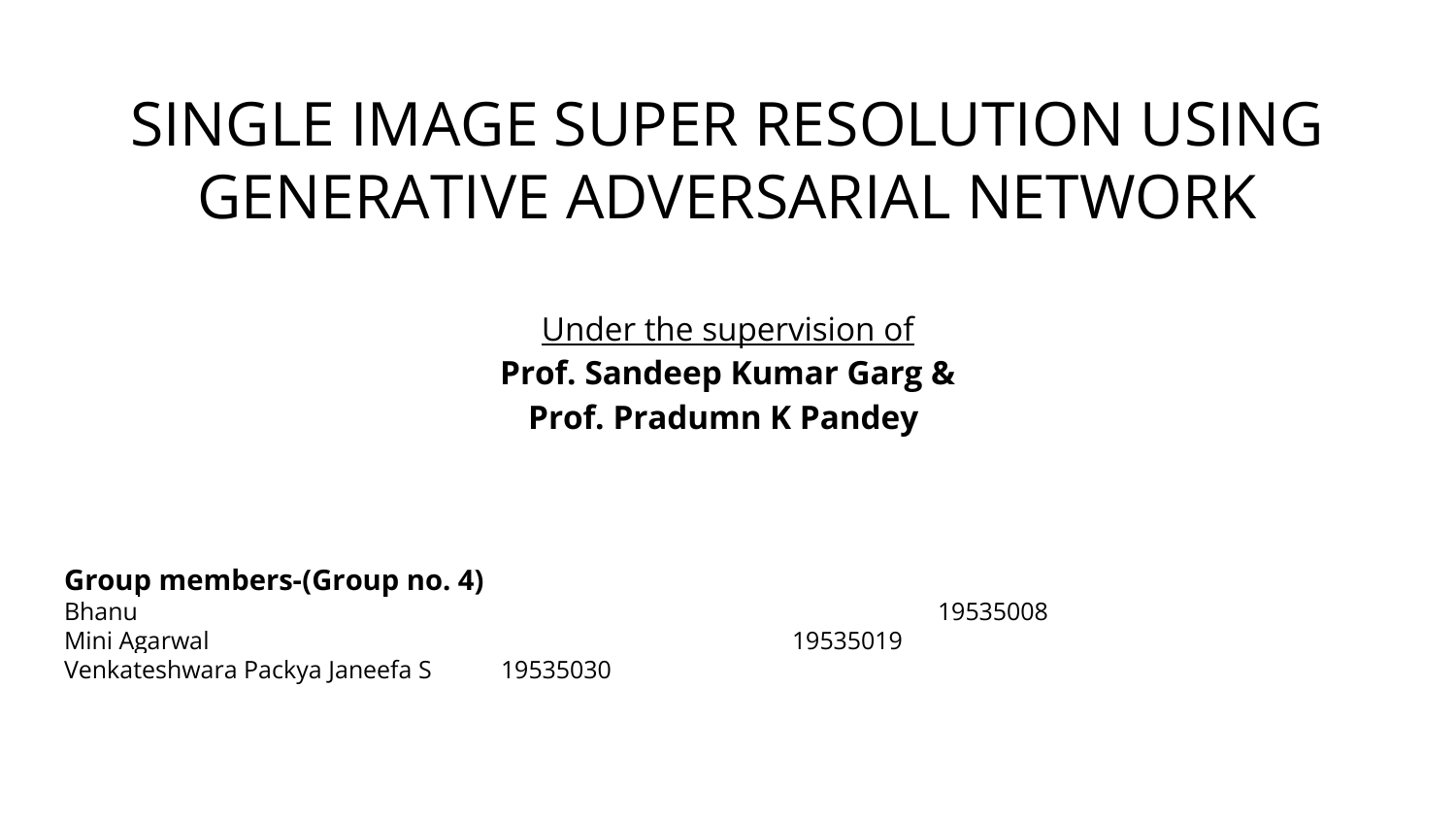

# SINGLE IMAGE SUPER RESOLUTION USING GENERATIVE ADVERSARIAL NETWORK
Under the supervision of
Prof. Sandeep Kumar Garg &
Prof. Pradumn K Pandey

Group members-(Group no. 4)
Bhanu						19535008
Mini Agarwal					19535019
Venkateshwara Packya Janeefa S	19535030